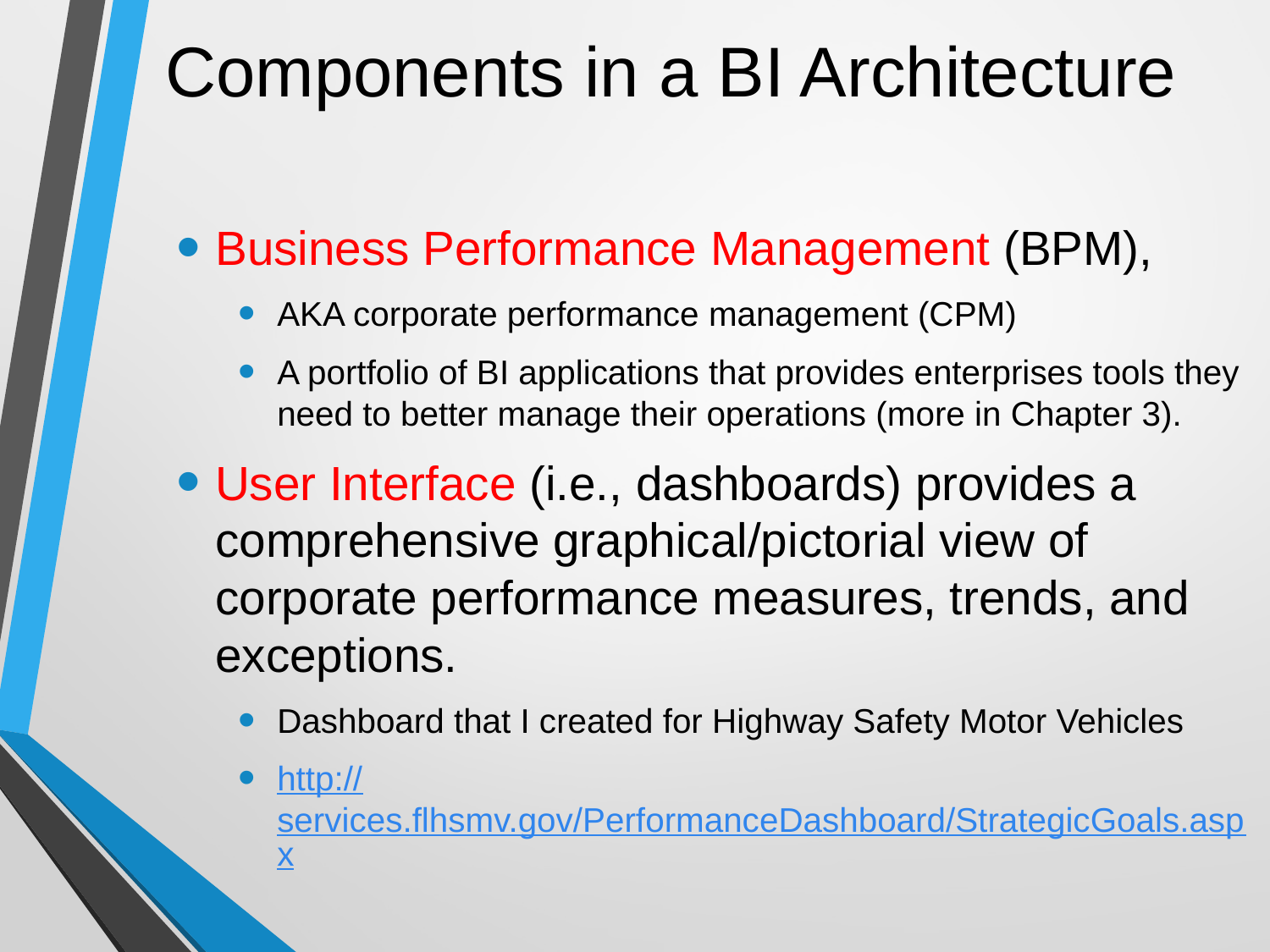

# Components in a BI Architecture
Business Performance Management (BPM),
AKA corporate performance management (CPM)
A portfolio of BI applications that provides enterprises tools they need to better manage their operations (more in Chapter 3).
User Interface (i.e., dashboards) provides a comprehensive graphical/pictorial view of corporate performance measures, trends, and exceptions.
Dashboard that I created for Highway Safety Motor Vehicles
http://services.flhsmv.gov/PerformanceDashboard/StrategicGoals.aspx